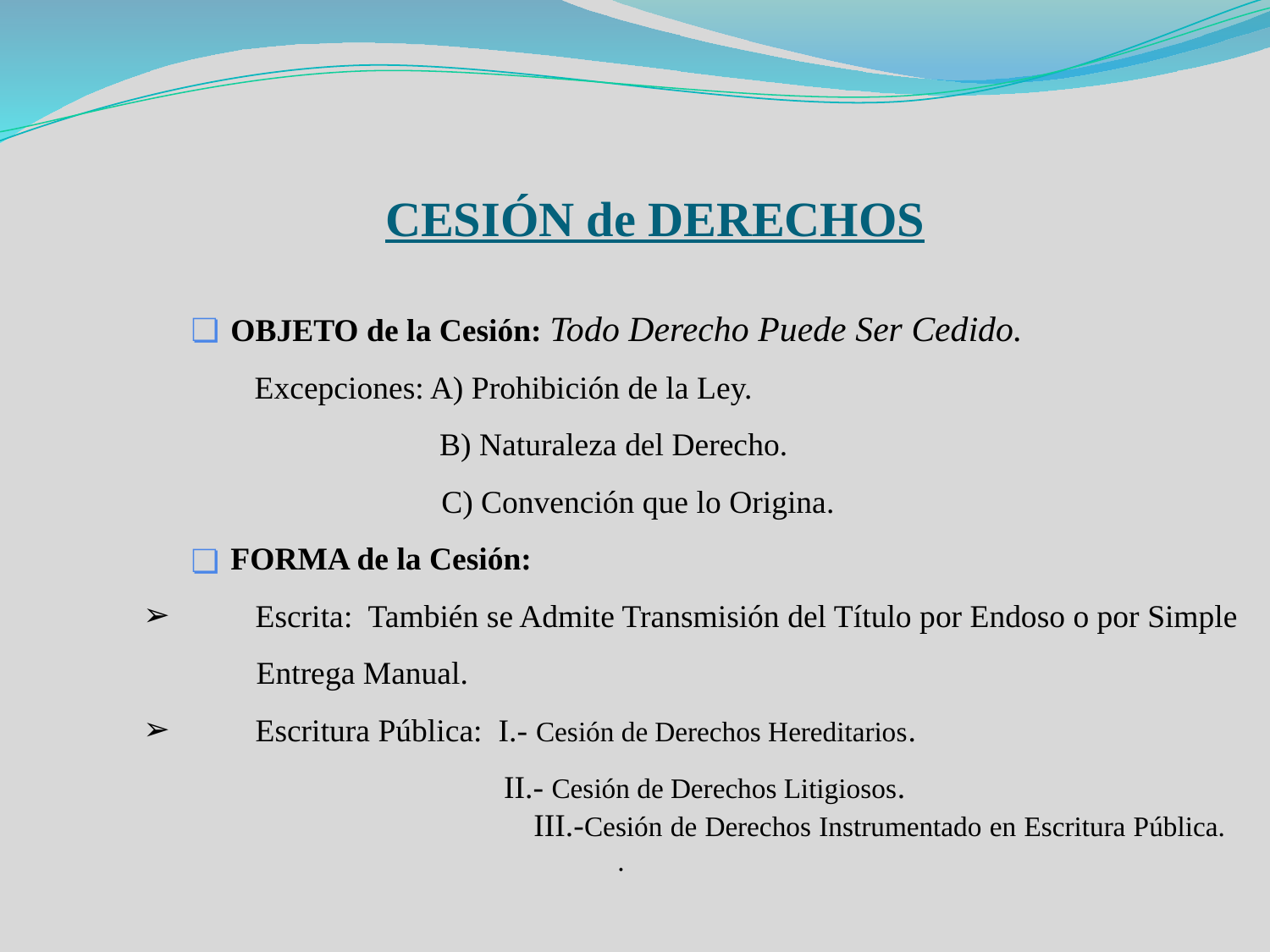

CESIÓN de DERECHOS

OBJETO de la Cesión: Todo Derecho Puede Ser Cedido.
Excepciones: A) Prohibición de la Ley.
	                       B) Naturaleza del Derecho.
                                       C) Convención que lo Origina.
FORMA de la Cesión:
        Escrita:  También se Admite Transmisión del Título por Endoso o por Simple
                Entrega Manual.
        Escritura Pública:  I.- Cesión de Derechos Hereditarios.
	                               II.- Cesión de Derechos Litigiosos.
	                               III.-Cesión de Derechos Instrumentado en Escritura Pública. 		                                                    .